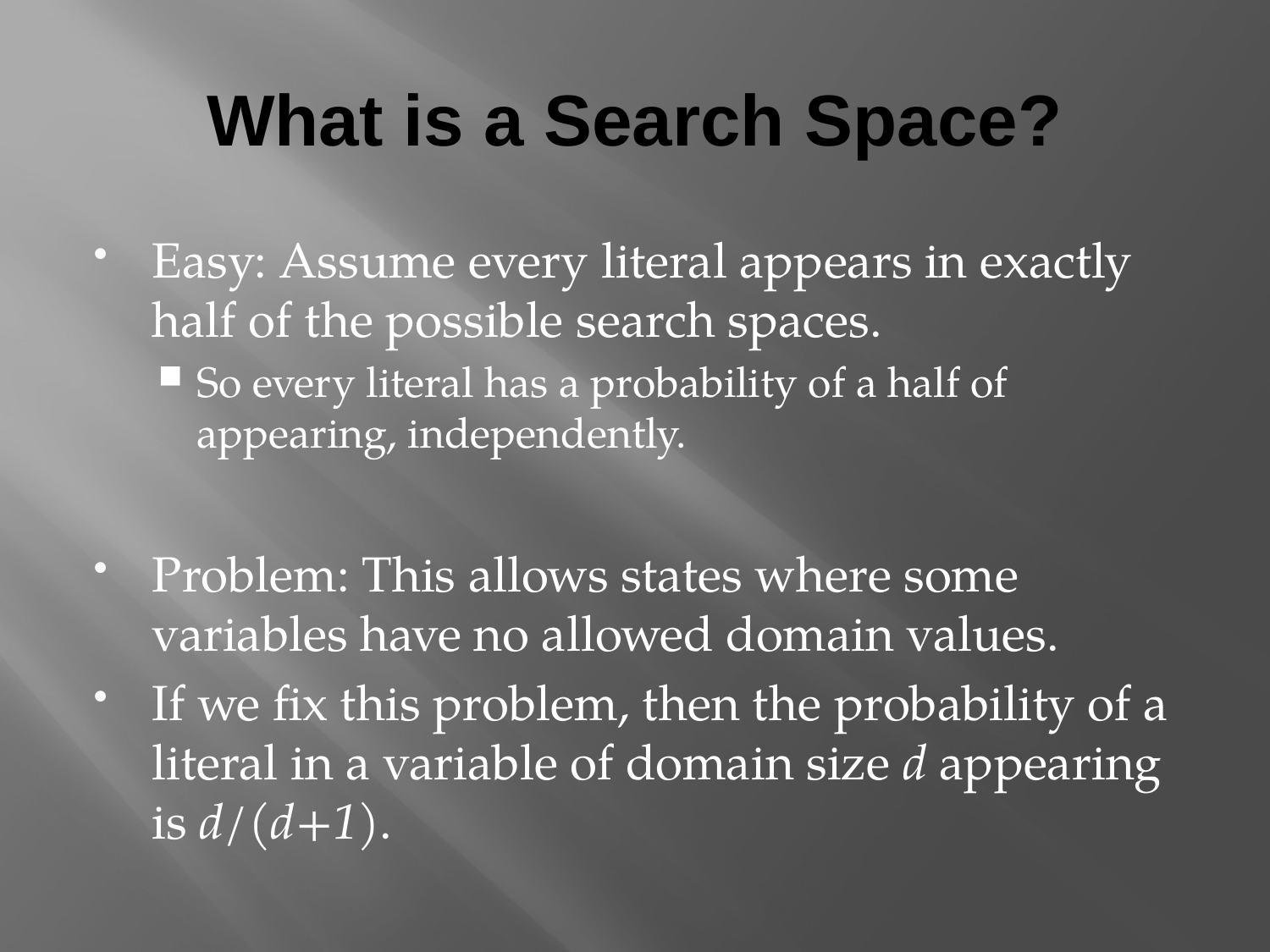

# What is a Search Space?
Easy: Assume every literal appears in exactly half of the possible search spaces.
So every literal has a probability of a half of appearing, independently.

Problem: This allows states where some variables have no allowed domain values.
If we fix this problem, then the probability of a literal in a variable of domain size d appearing is d/(d+1).